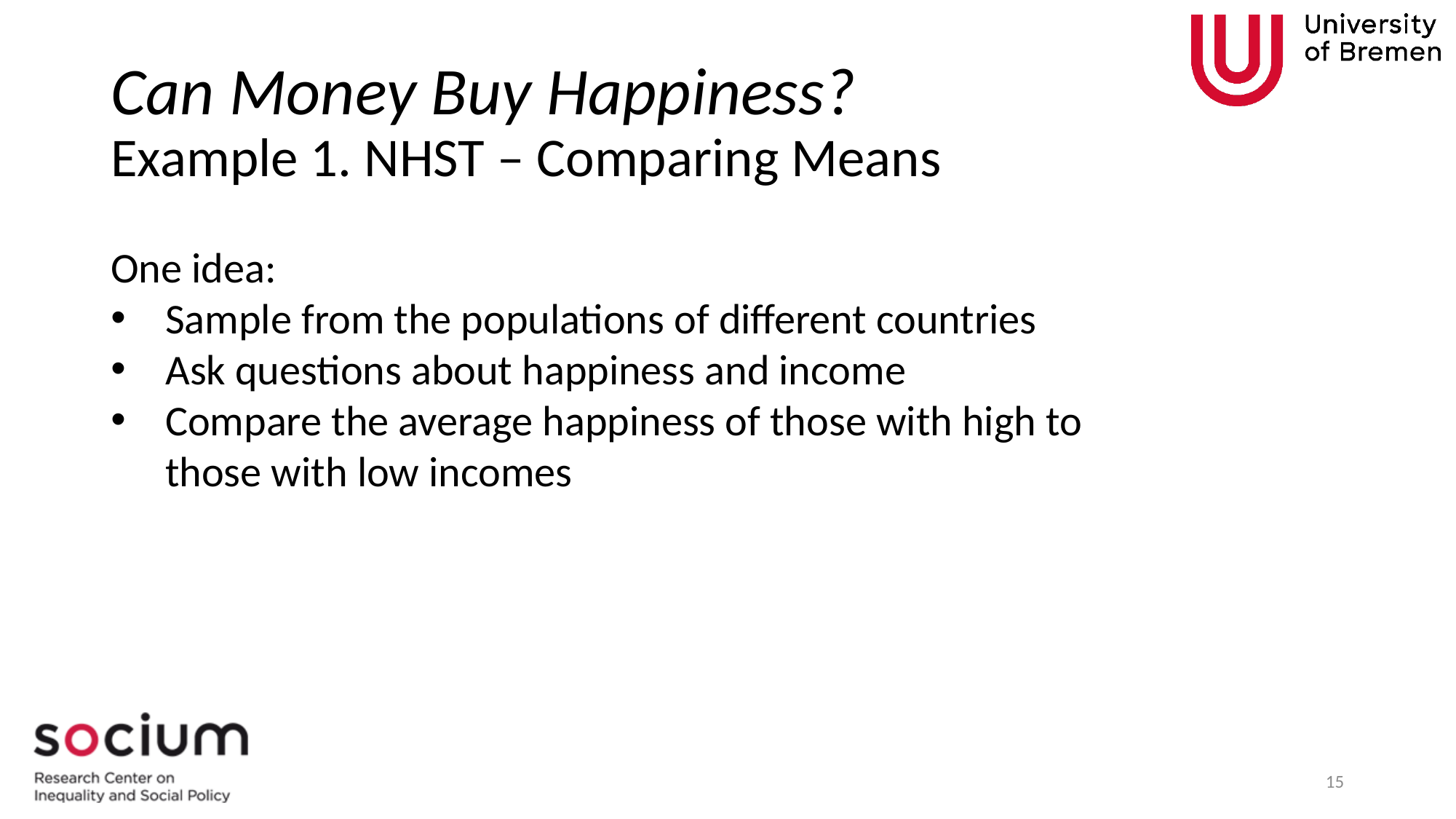

# Can Money Buy Happiness? Example 1. NHST – Comparing Means
One idea:
Sample from the populations of different countries
Ask questions about happiness and income
Compare the average happiness of those with high to those with low incomes

15